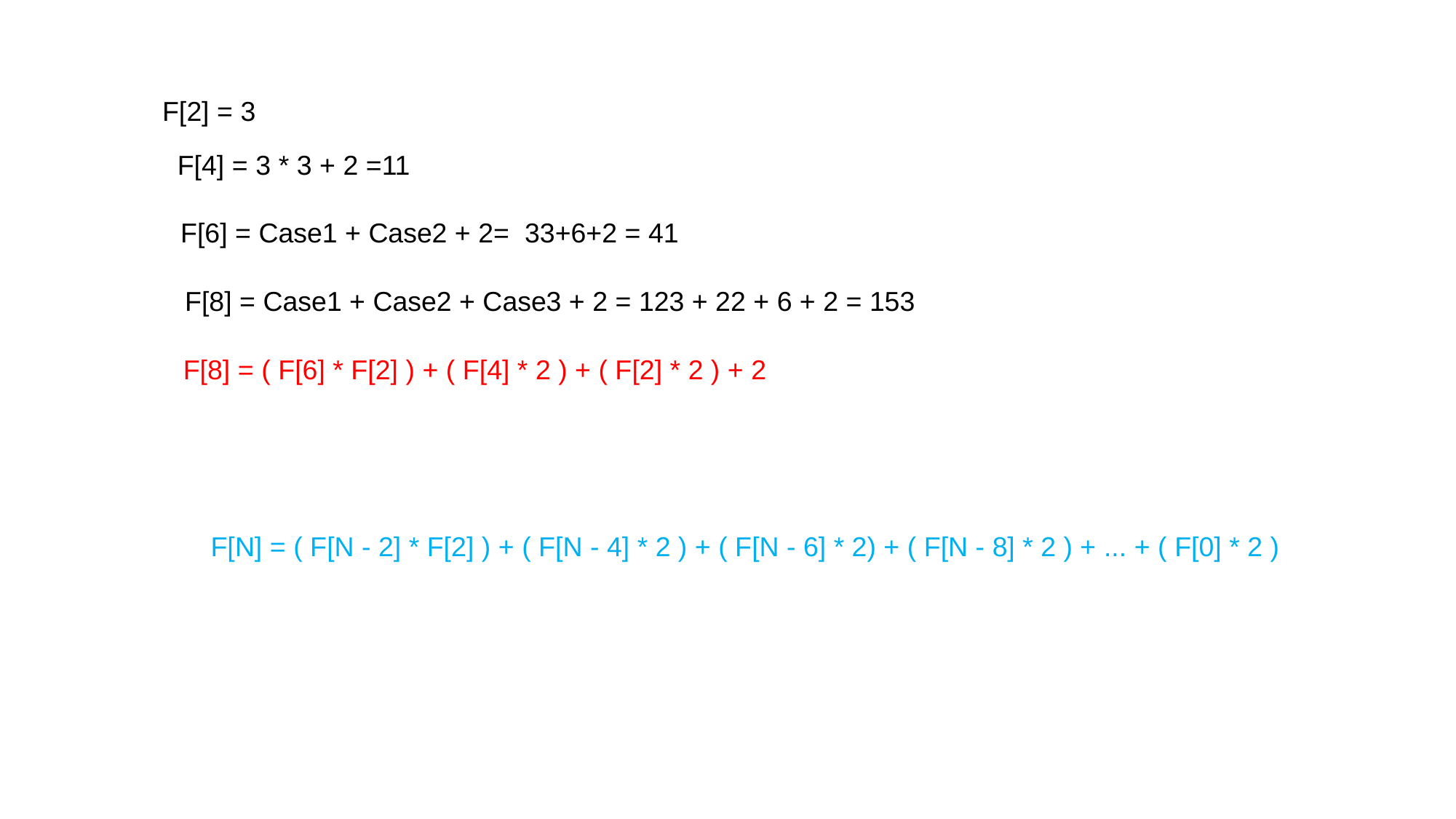

F[2] = 3
F[4] = 3 * 3 + 2 =11
F[6] = Case1 + Case2 + 2=  33+6+2 = 41
F[8] = Case1 + Case2 + Case3 + 2 = 123 + 22 + 6 + 2 = 153
F[8] = ( F[6] * F[2] ) + ( F[4] * 2 ) + ( F[2] * 2 ) + 2
F[N] = ( F[N - 2] * F[2] ) + ( F[N - 4] * 2 ) + ( F[N - 6] * 2) + ( F[N - 8] * 2 ) + ... + ( F[0] * 2 )